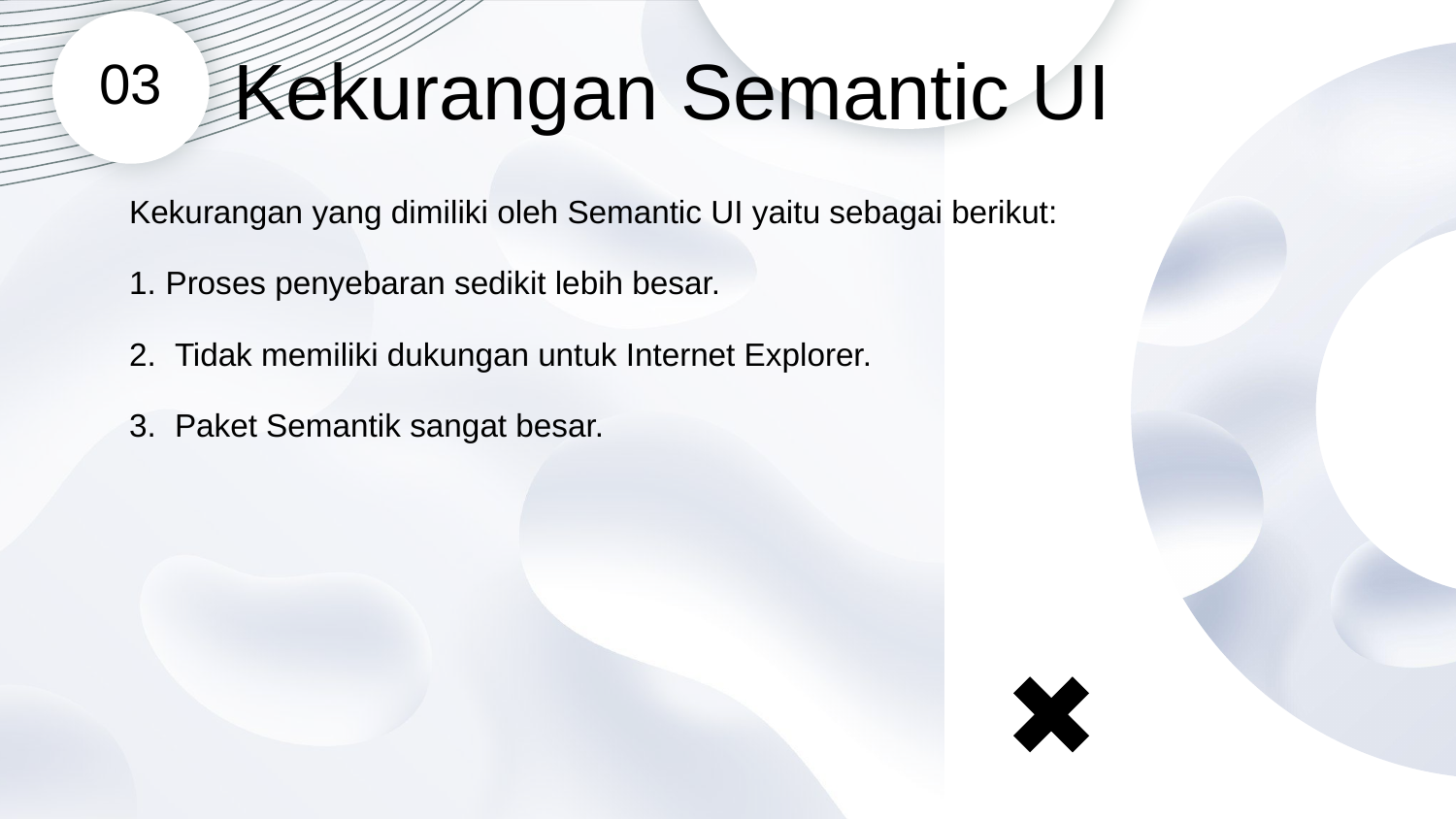

03
# Kekurangan Semantic UI

Kekurangan yang dimiliki oleh Semantic UI yaitu sebagai berikut:
Proses penyebaran sedikit lebih besar.
 Tidak memiliki dukungan untuk Internet Explorer.
 Paket Semantik sangat besar.